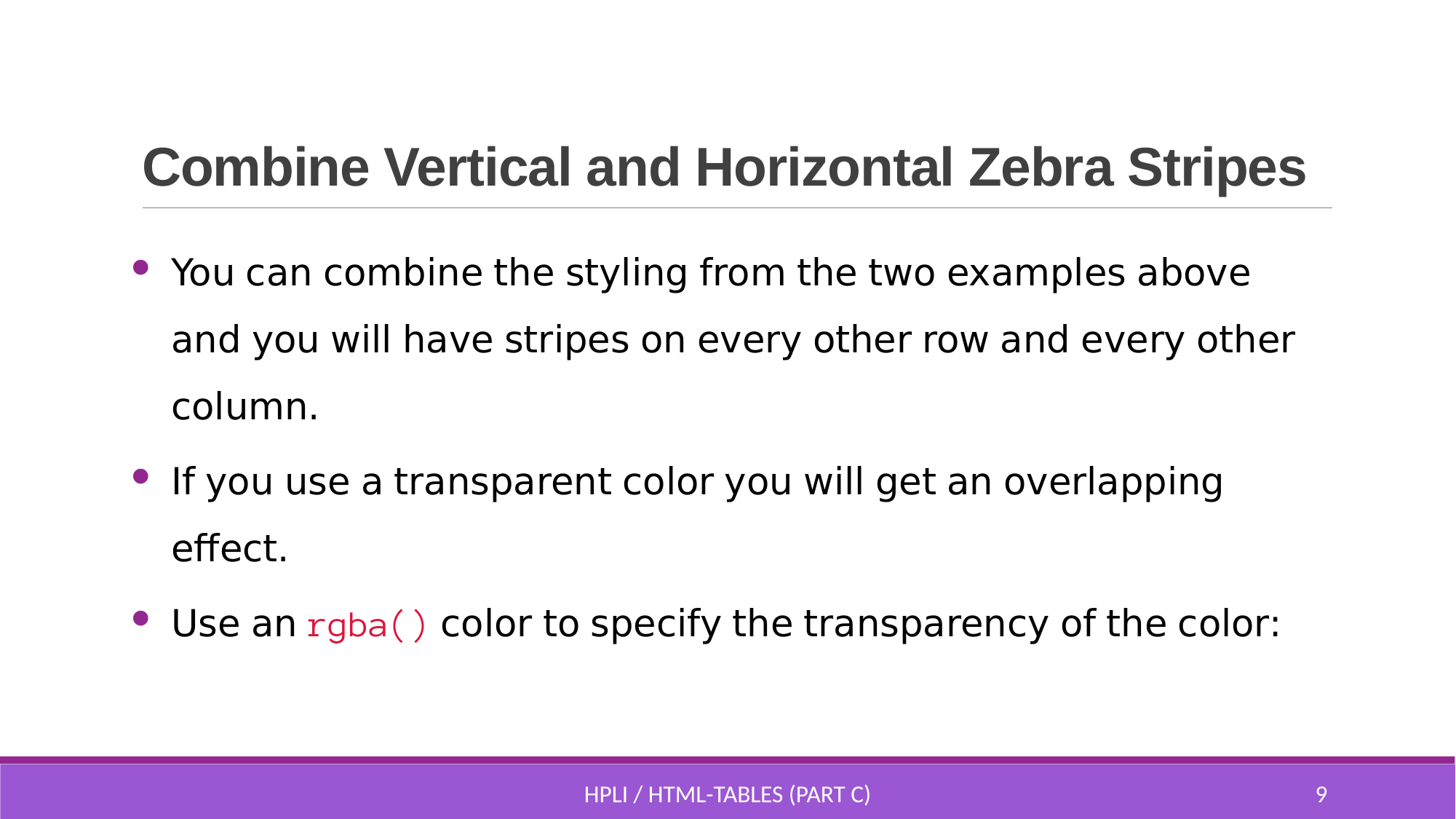

# Combine Vertical and Horizontal Zebra Stripes
You can combine the styling from the two examples above and you will have stripes on every other row and every other column.
If you use a transparent color you will get an overlapping effect.
Use an rgba() color to specify the transparency of the color:

HPLI / HTML-Tables (part C)
9